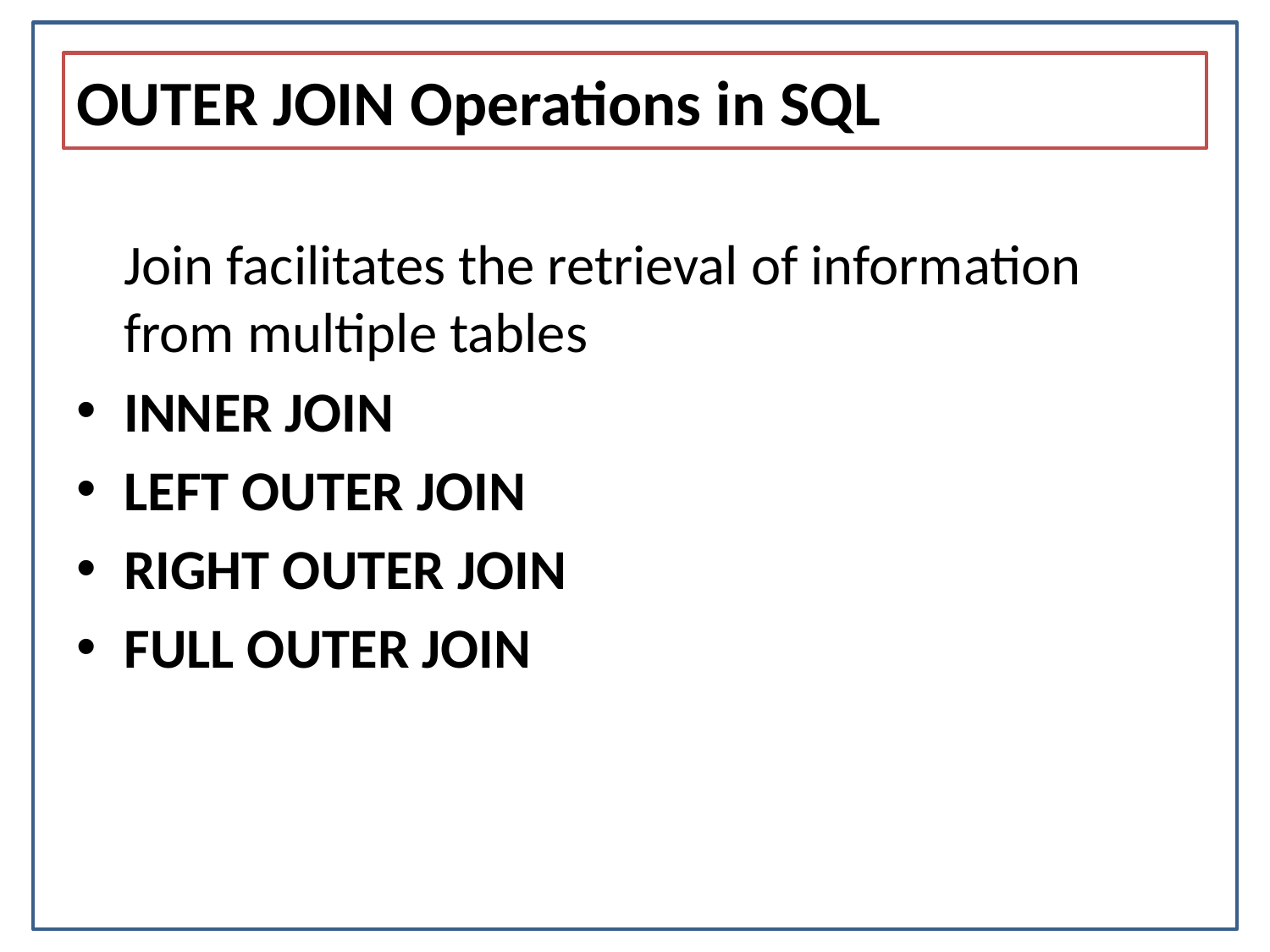

# OUTER JOIN Operations in SQL
	Join facilitates the retrieval of information from multiple tables
INNER JOIN
LEFT OUTER JOIN
RIGHT OUTER JOIN
FULL OUTER JOIN